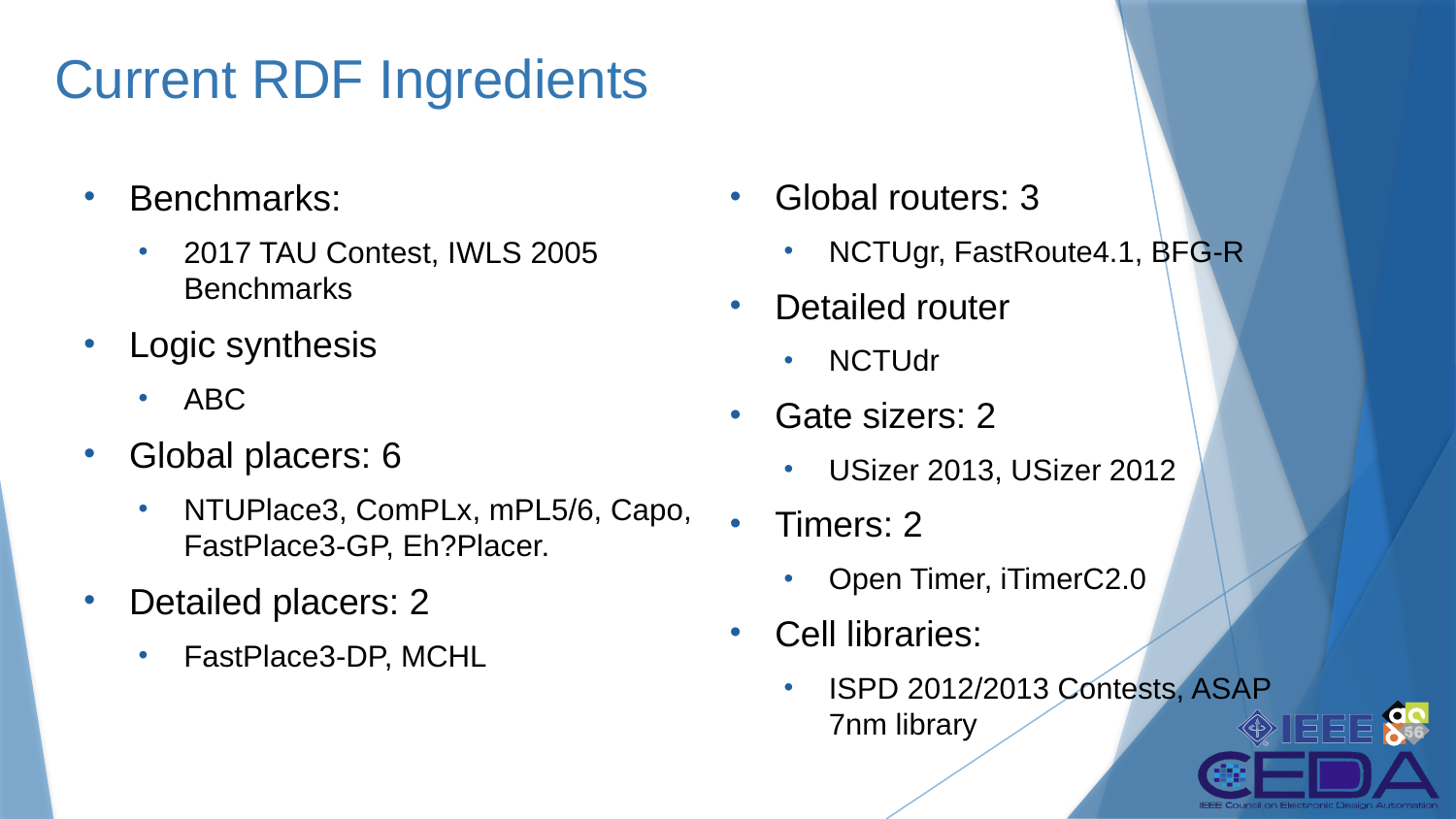

# Current RDF Ingredients
Benchmarks:
2017 TAU Contest, IWLS 2005 Benchmarks
Logic synthesis
ABC
Global placers: 6
NTUPlace3, ComPLx, mPL5/6, Capo, FastPlace3-GP, Eh?Placer.
Detailed placers: 2
FastPlace3-DP, MCHL
Global routers: 3
NCTUgr, FastRoute4.1, BFG-R
Detailed router
NCTUdr
Gate sizers: 2
USizer 2013, USizer 2012
Timers: 2
Open Timer, iTimerC2.0
Cell libraries:
ISPD 2012/2013 Contests, ASAP 7nm library